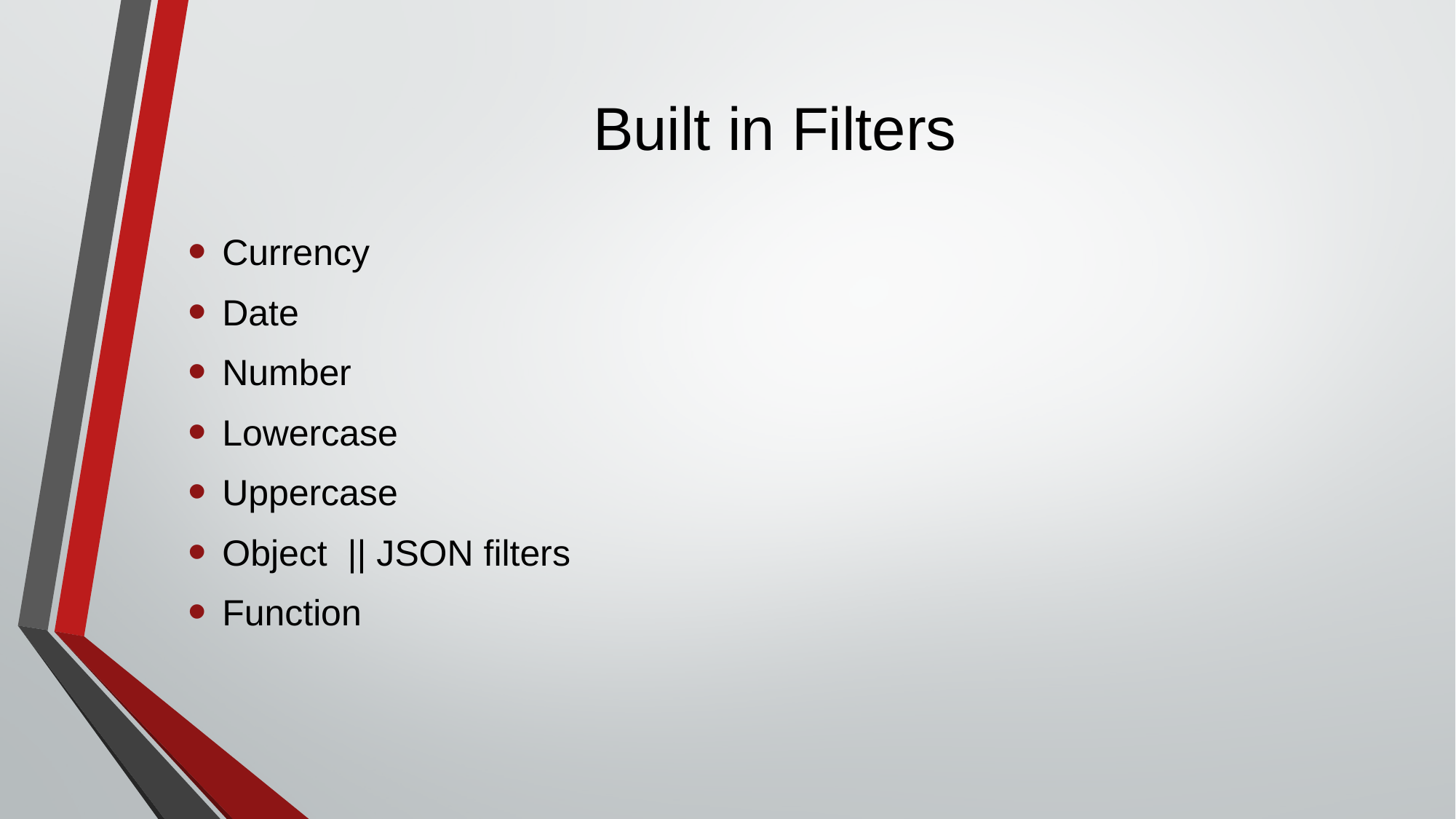

# Built in Filters
Currency
Date
Number
Lowercase
Uppercase
Object  || JSON filters
Function